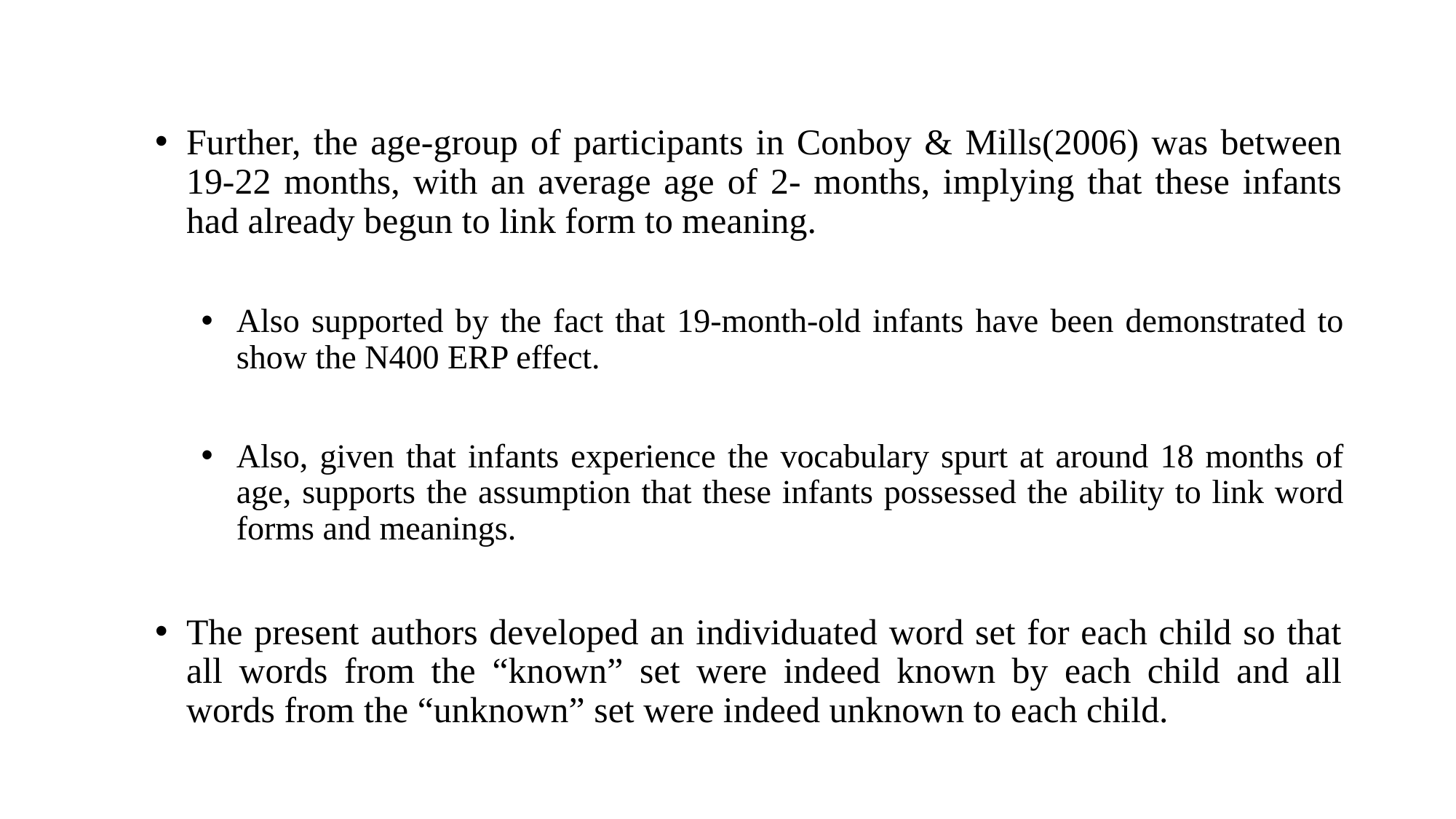

Further, the age-group of participants in Conboy & Mills(2006) was between 19-22 months, with an average age of 2- months, implying that these infants had already begun to link form to meaning.

Also supported by the fact that 19-month-old infants have been demonstrated to show the N400 ERP effect.

Also, given that infants experience the vocabulary spurt at around 18 months of age, supports the assumption that these infants possessed the ability to link word forms and meanings.

The present authors developed an individuated word set for each child so that all words from the “known” set were indeed known by each child and all words from the “unknown” set were indeed unknown to each child.